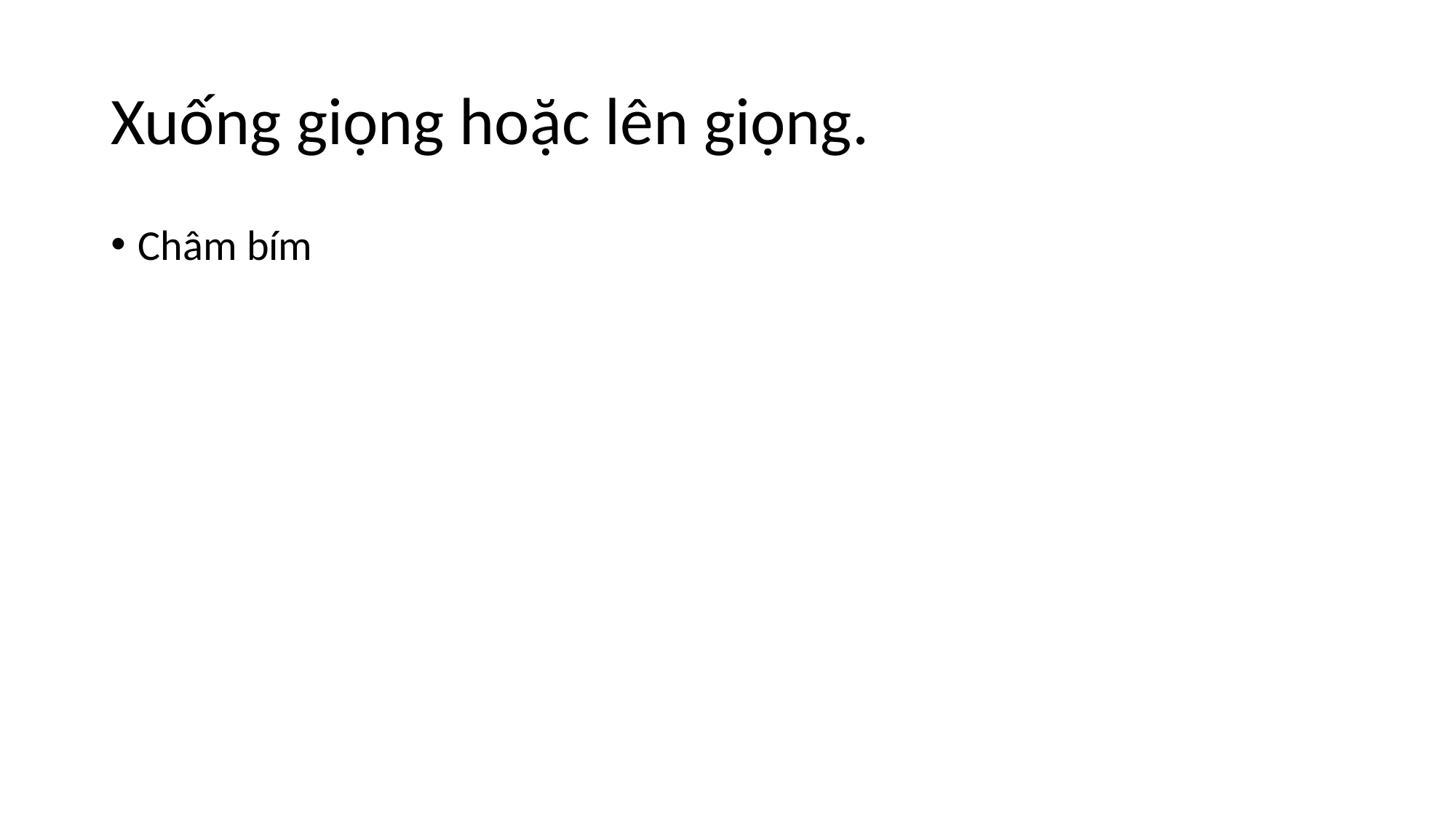

# Xuống giọng hoặc lên giọng.
Châm bím